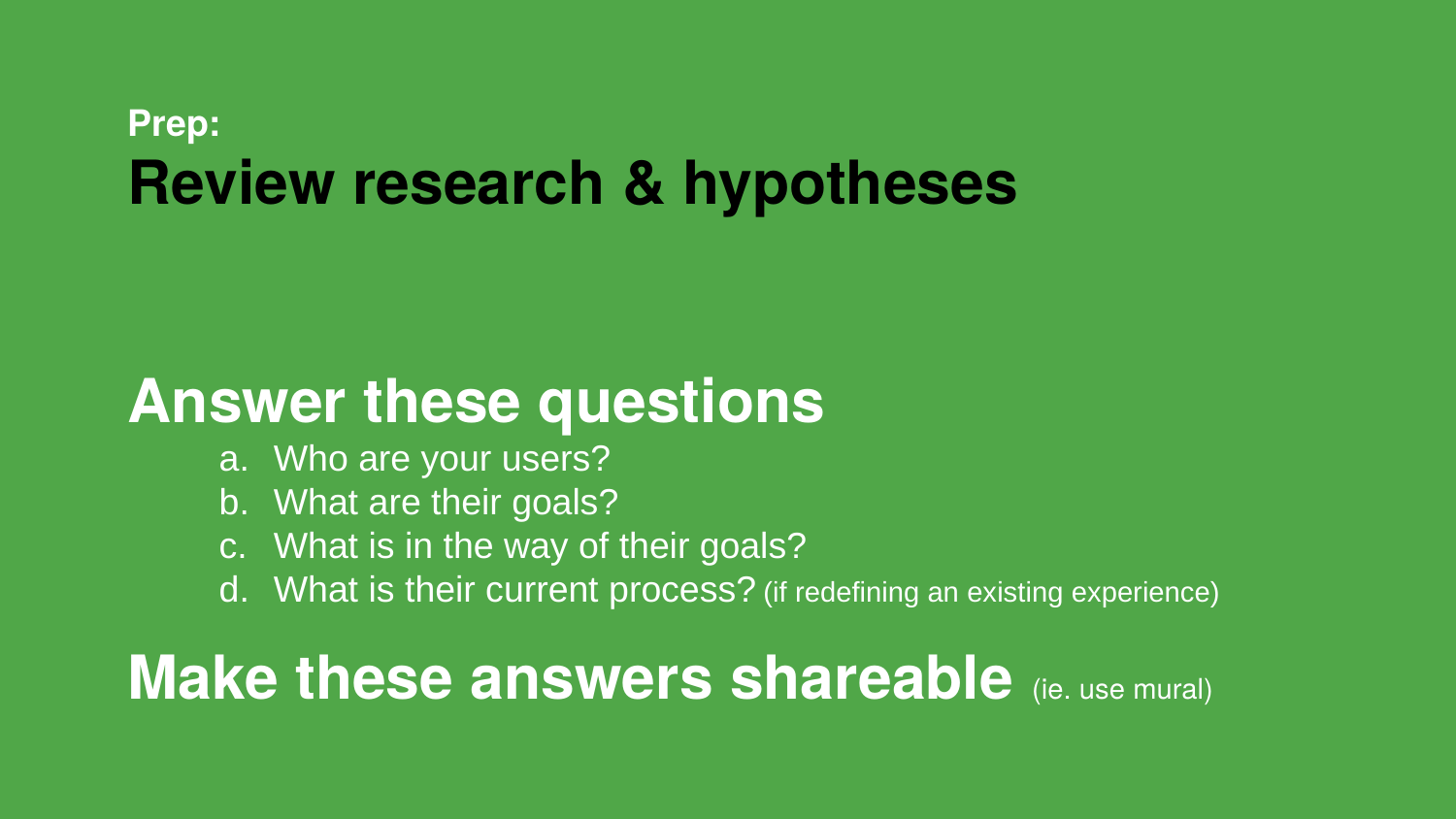

# Prep: Review research & hypotheses

Answer these questions
Who are your users?
What are their goals?
What is in the way of their goals?
What is their current process? (if redefining an existing experience)

Make these answers shareable (ie. use mural)